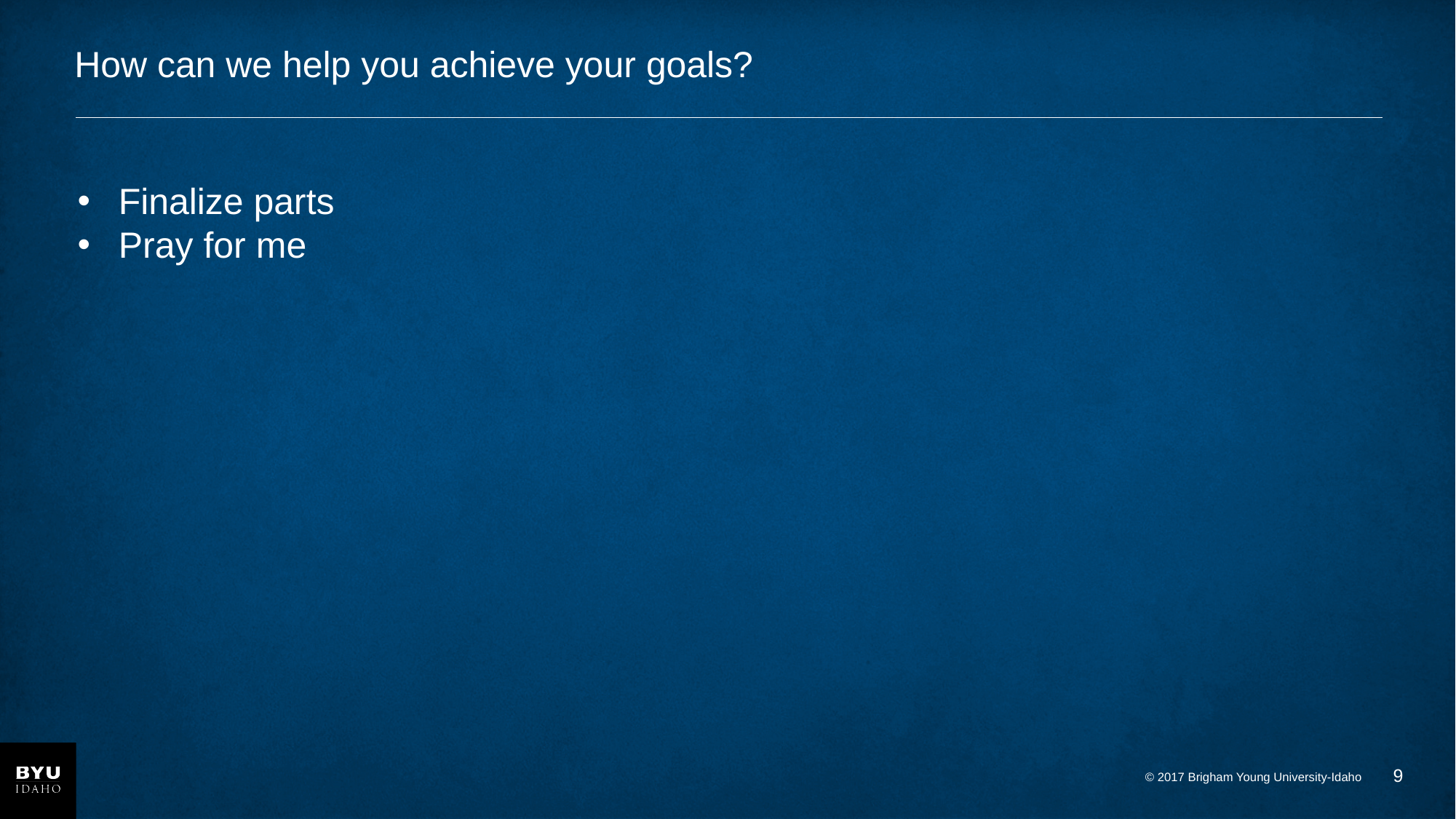

# How can we help you achieve your goals?
Finalize parts
Pray for me